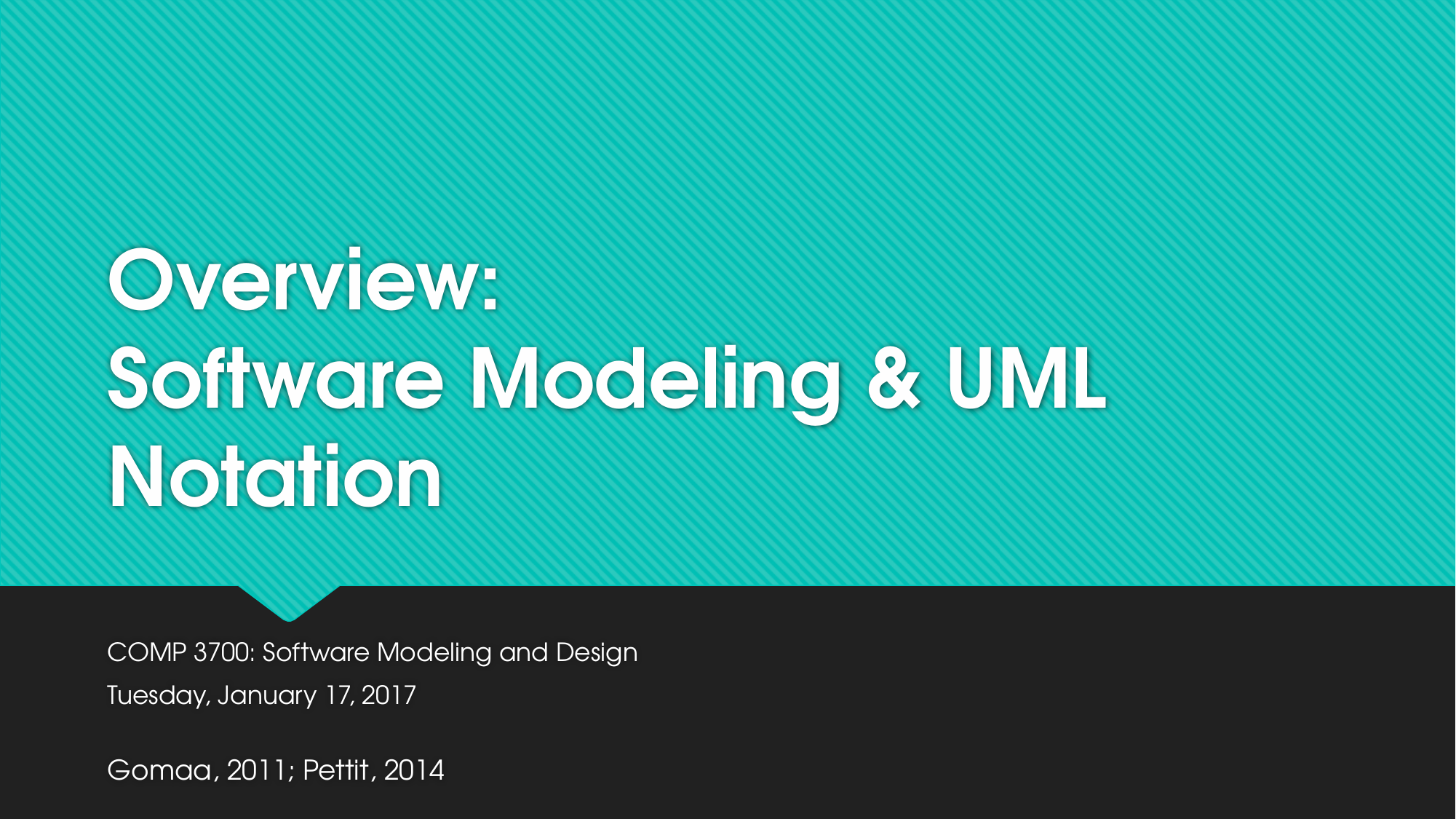

# Overview: Software Modeling & UML Notation
COMP 3700: Software Modeling and Design
Tuesday, January 17, 2017
Gomaa, 2011; Pettit, 2014